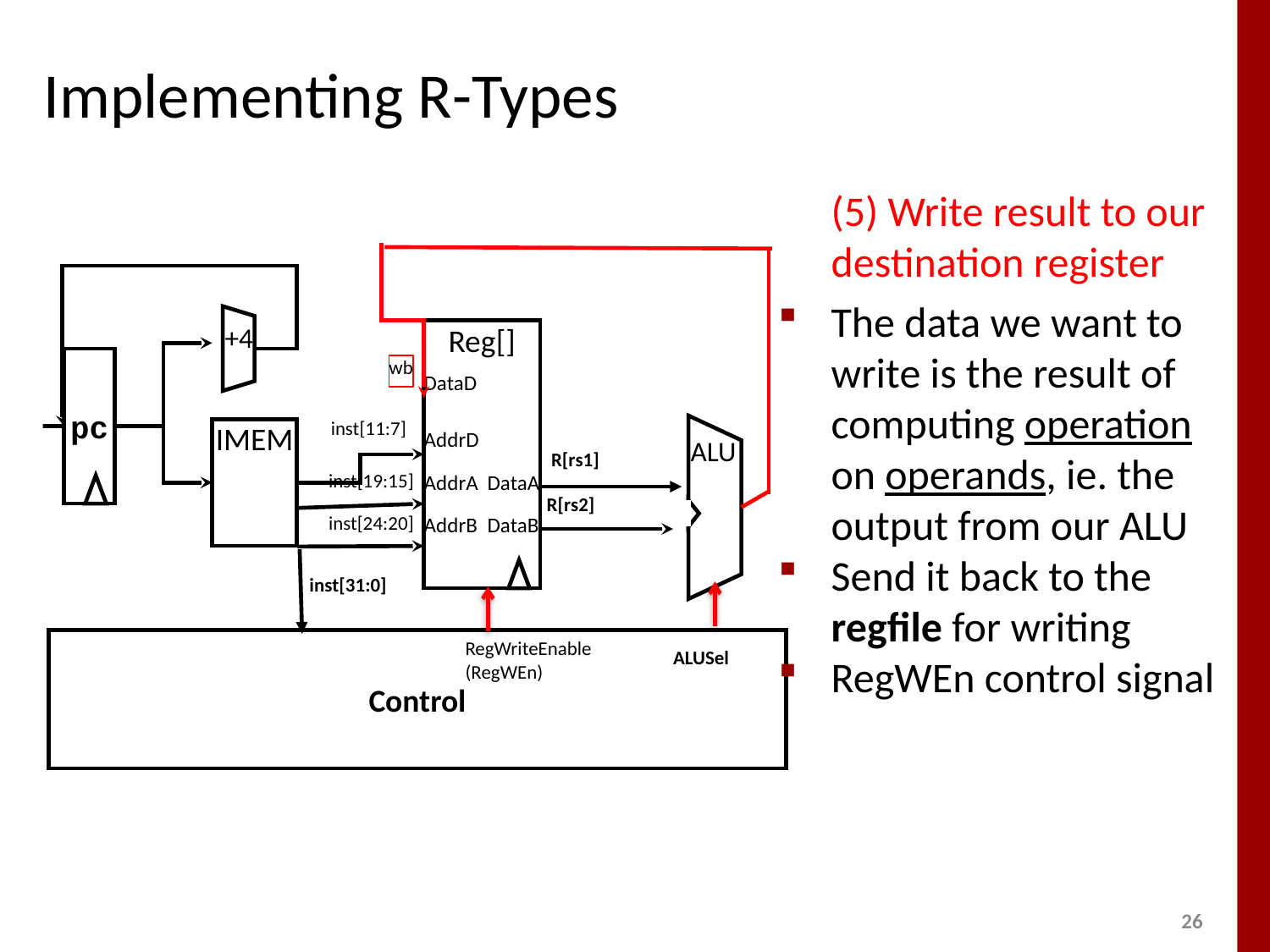

# Implementing R-Types
(5) Write result to our destination register
The data we want to write is the result of computing operation on operands, ie. the output from our ALU
Send it back to the regfile for writing
RegWEn control signal

+4

Reg[]

DataD
AddrD
AddrA
DataA
AddrB
DataB
pc

wb
ALU

inst[11:7]
IMEM
R[rs1]
inst[19:15]
R[rs2]
inst[24:20]
inst[31:0]
Control
RegWriteEnable
(RegWEn)
ALUSel